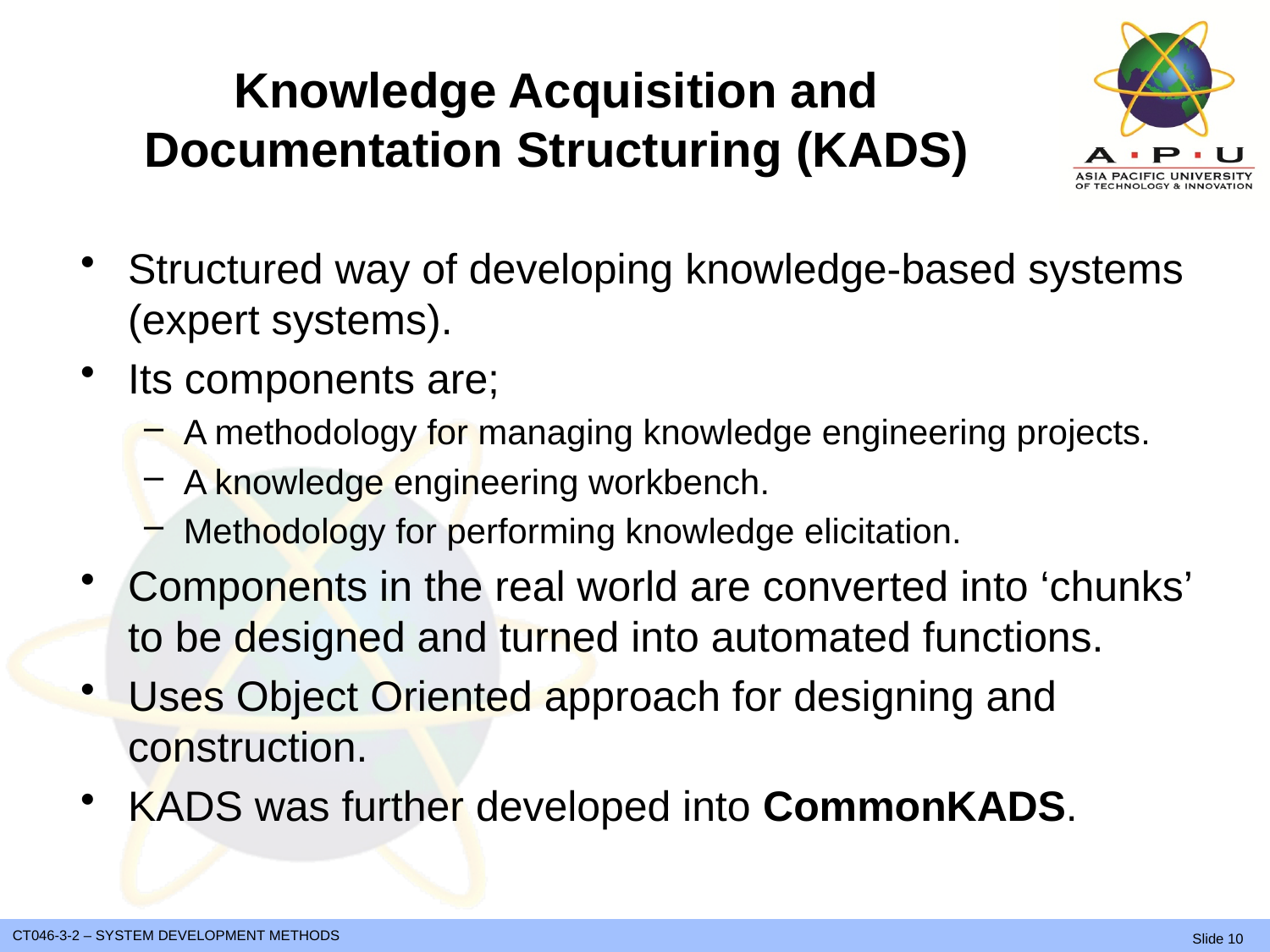

# Knowledge Acquisition and Documentation Structuring (KADS)
Structured way of developing knowledge-based systems (expert systems).
Its components are;
A methodology for managing knowledge engineering projects.
A knowledge engineering workbench.
Methodology for performing knowledge elicitation.
Components in the real world are converted into ‘chunks’ to be designed and turned into automated functions.
Uses Object Oriented approach for designing and construction.
KADS was further developed into CommonKADS.